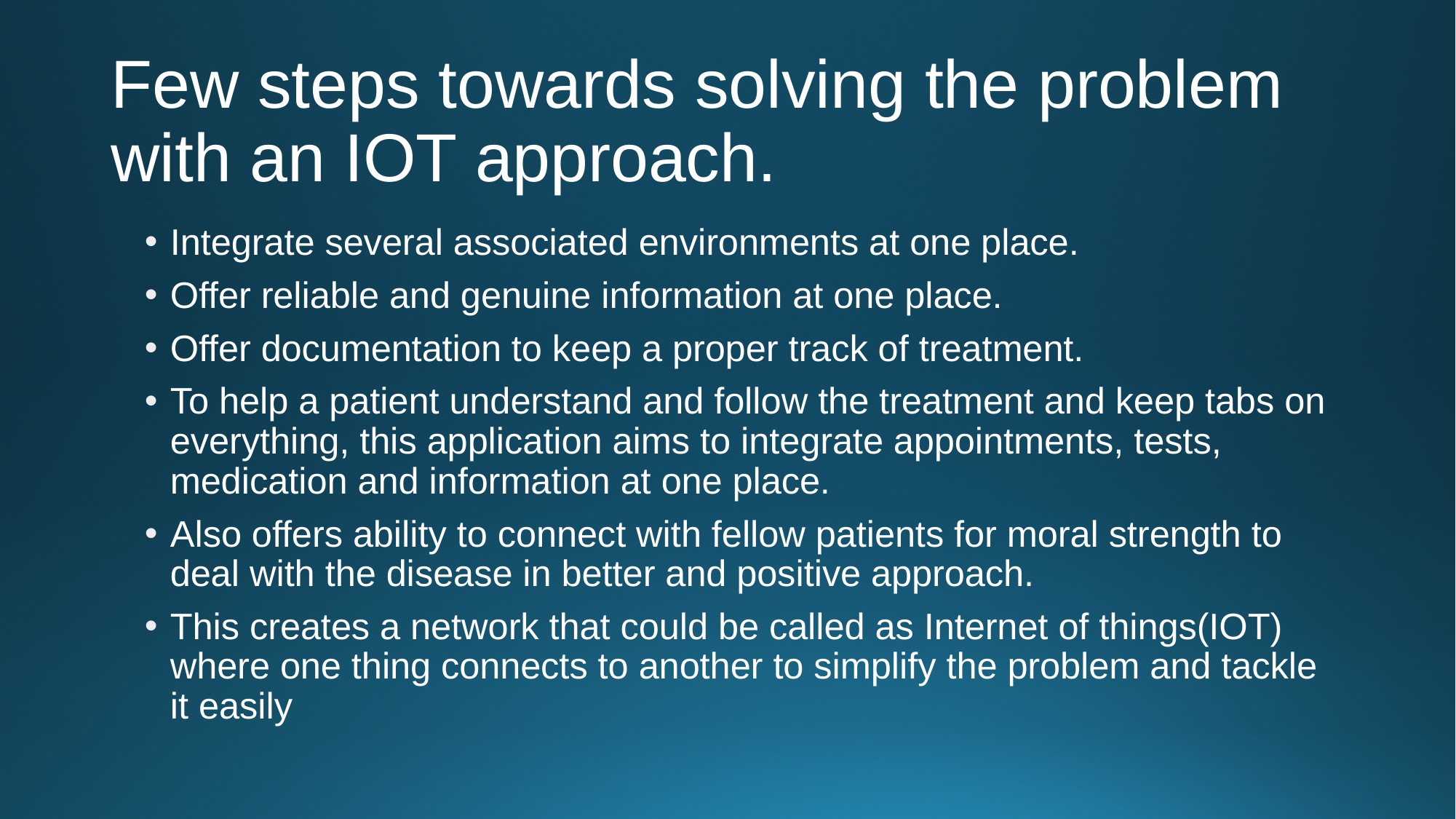

# Few steps towards solving the problem with an IOT approach.
Integrate several associated environments at one place.
Offer reliable and genuine information at one place.
Offer documentation to keep a proper track of treatment.
To help a patient understand and follow the treatment and keep tabs on everything, this application aims to integrate appointments, tests, medication and information at one place.
Also offers ability to connect with fellow patients for moral strength to deal with the disease in better and positive approach.
This creates a network that could be called as Internet of things(IOT) where one thing connects to another to simplify the problem and tackle it easily